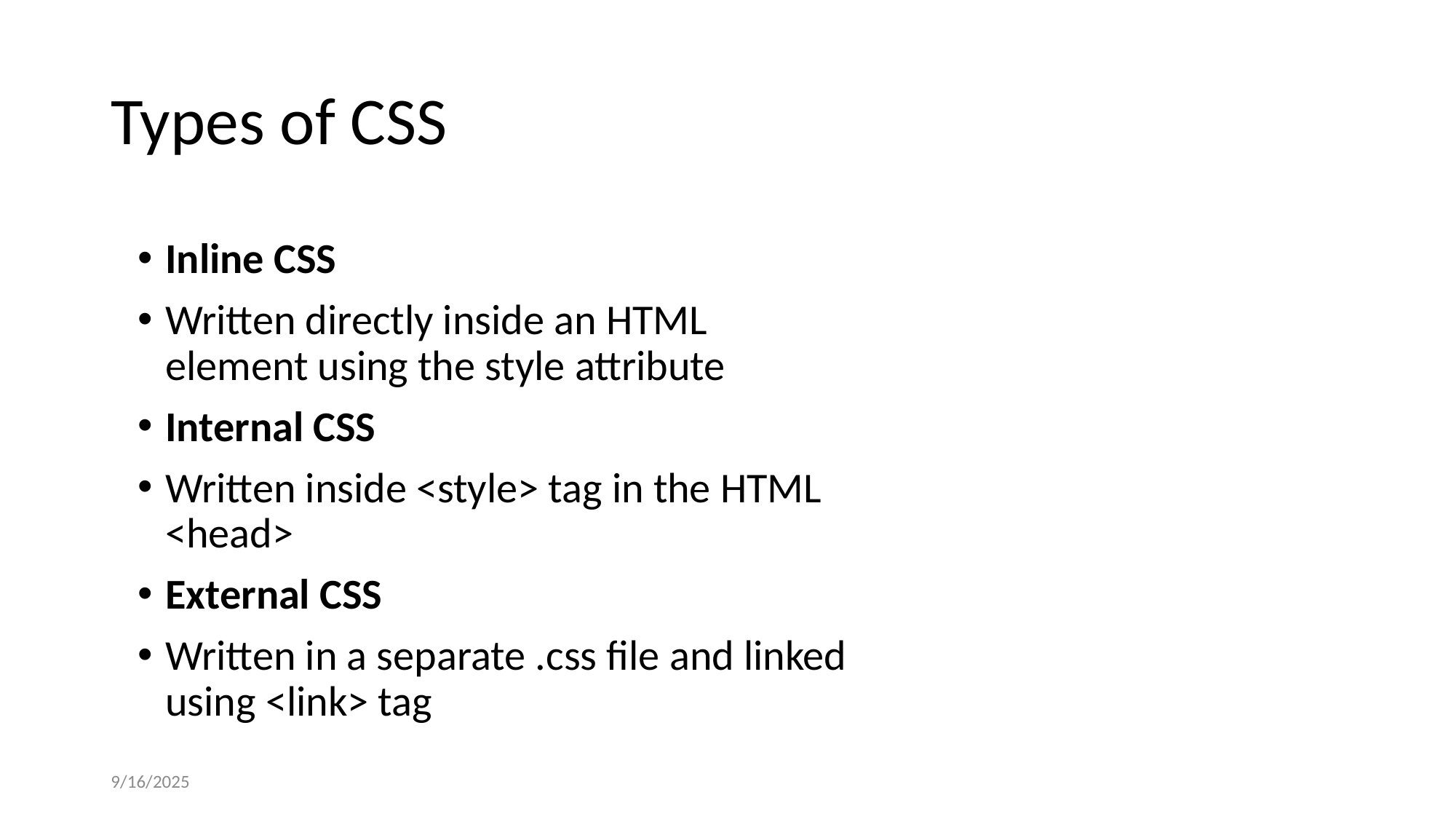

# Types of CSS
Inline CSS
Written directly inside an HTML element using the style attribute
Internal CSS
Written inside <style> tag in the HTML <head>
External CSS
Written in a separate .css file and linked using <link> tag
9/16/2025